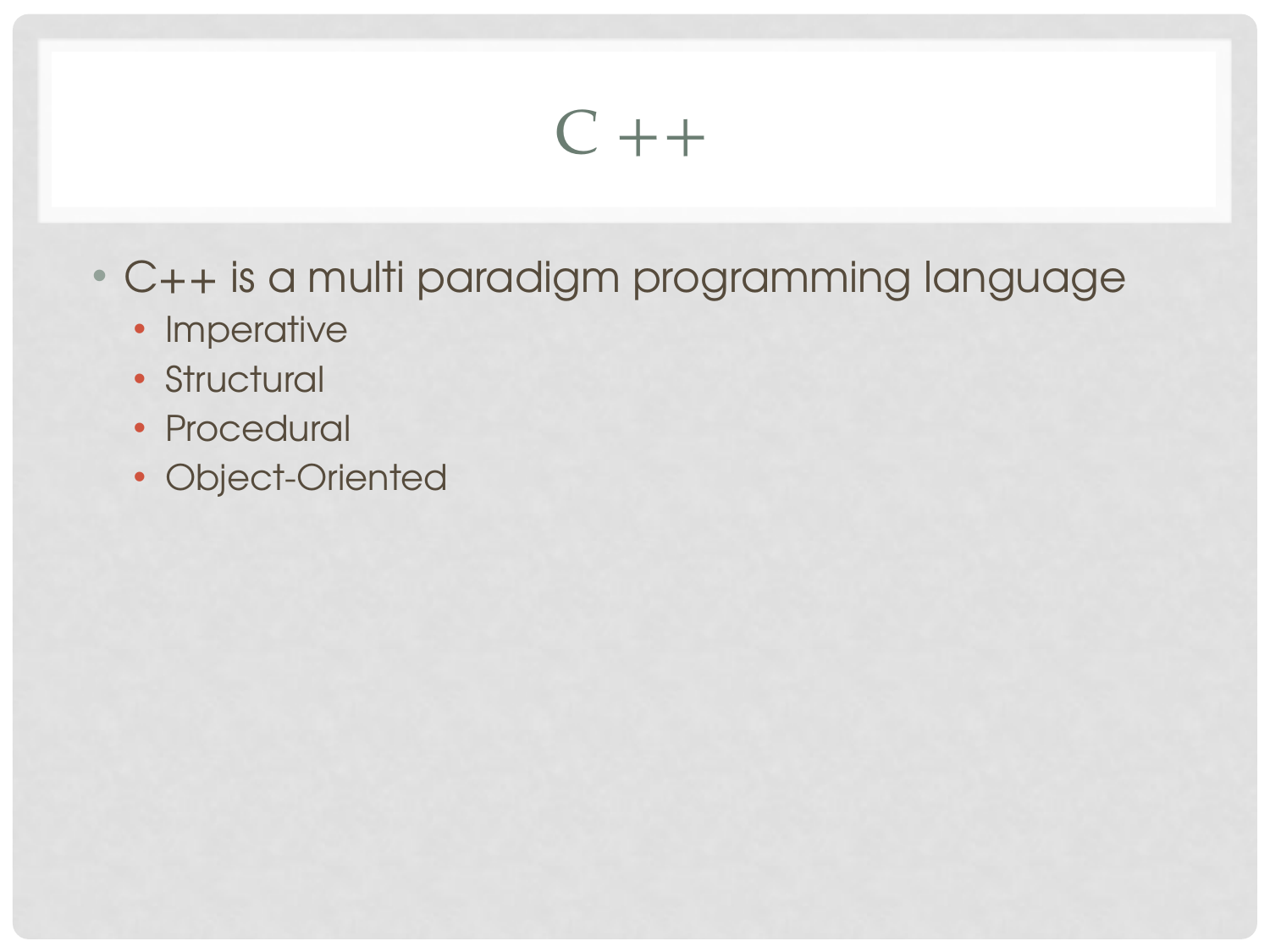

# C ++
C++ is a multi paradigm programming language
Imperative
Structural
Procedural
Object-Oriented